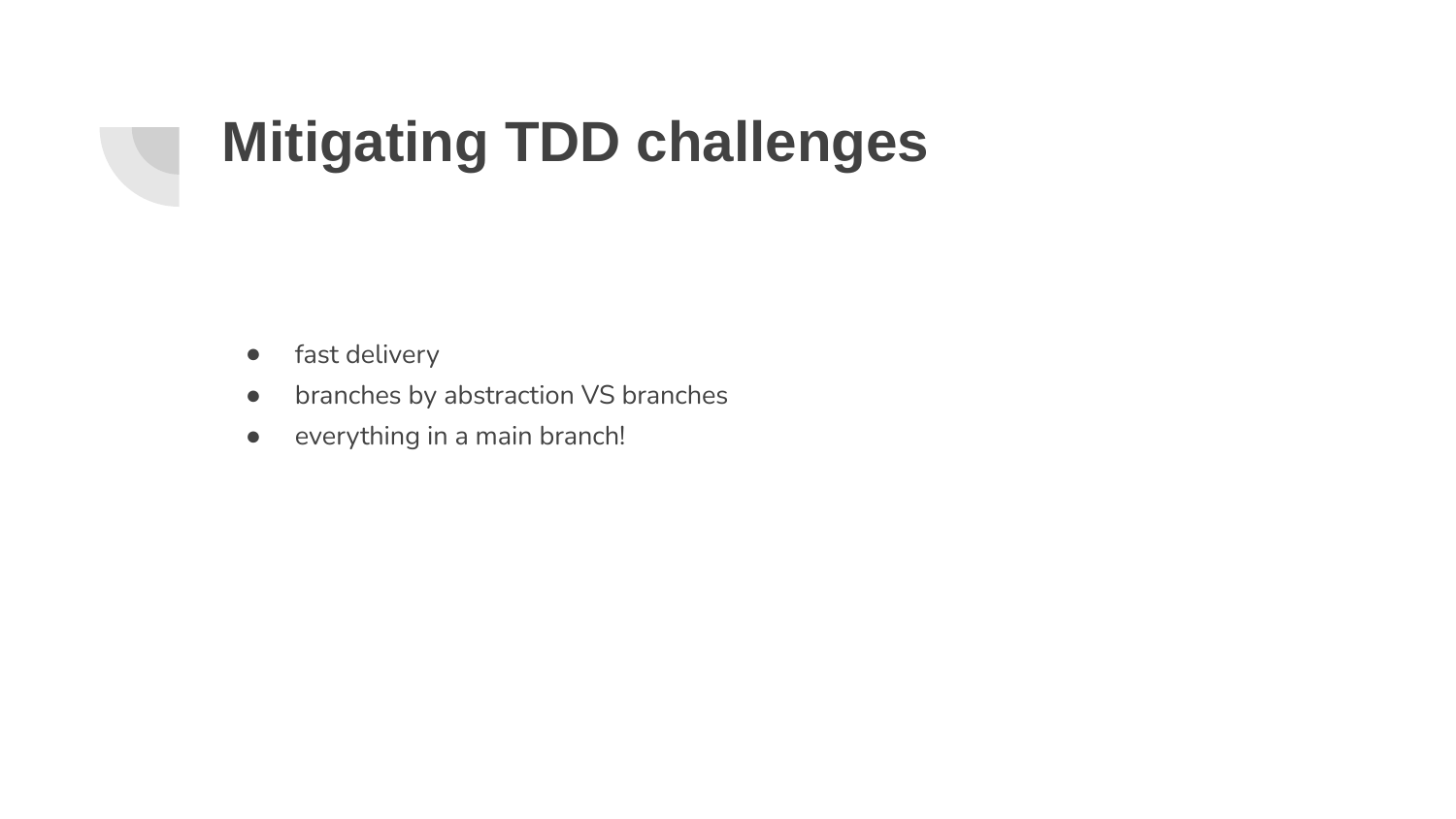

# Mitigating TDD challenges
fast delivery
branches by abstraction VS branches
everything in a main branch!